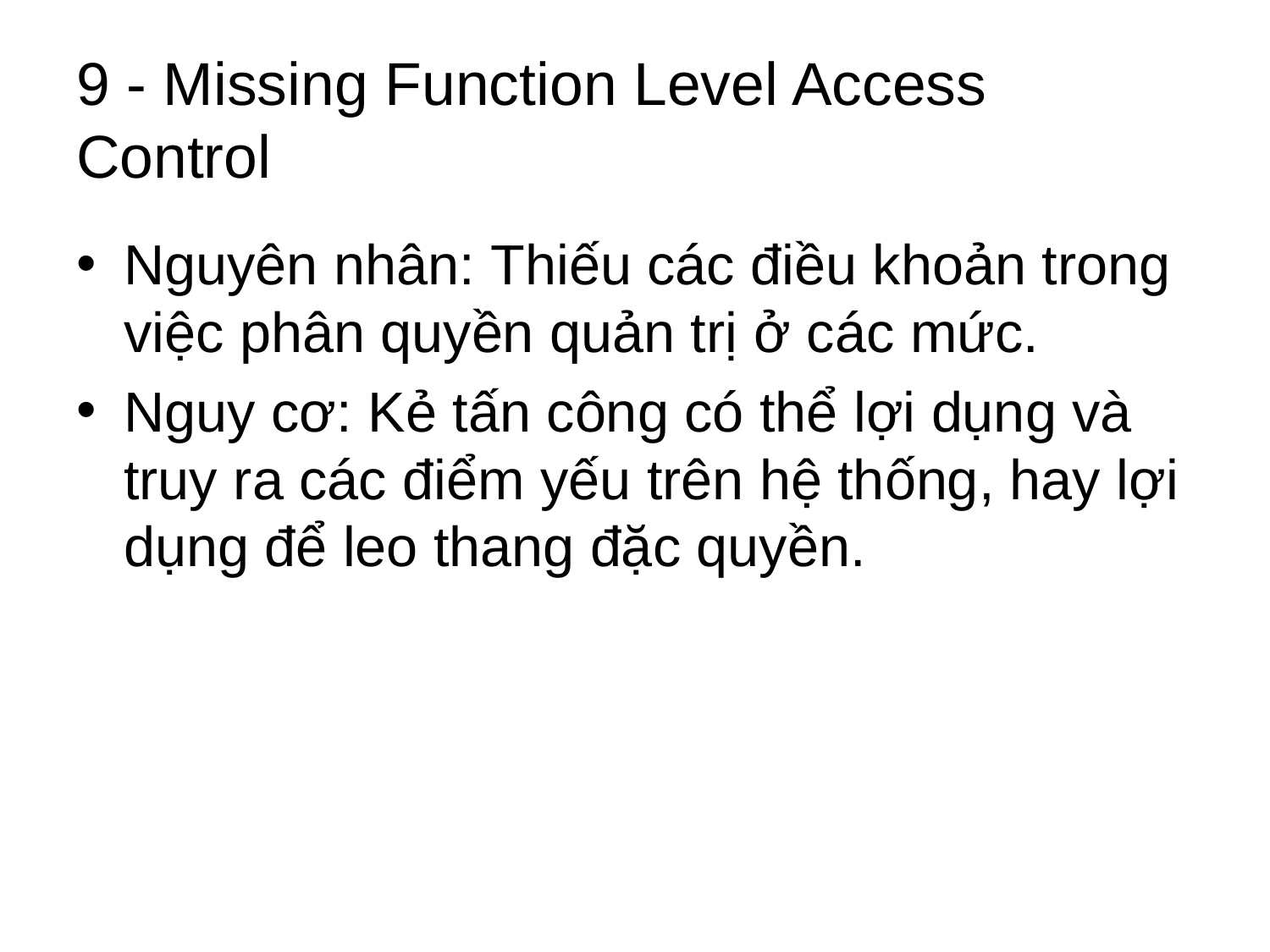

# 9 - Missing Function Level Access Control
Nguyên nhân: Thiếu các điều khoản trong việc phân quyền quản trị ở các mức.
Nguy cơ: Kẻ tấn công có thể lợi dụng và truy ra các điểm yếu trên hệ thống, hay lợi dụng để leo thang đặc quyền.